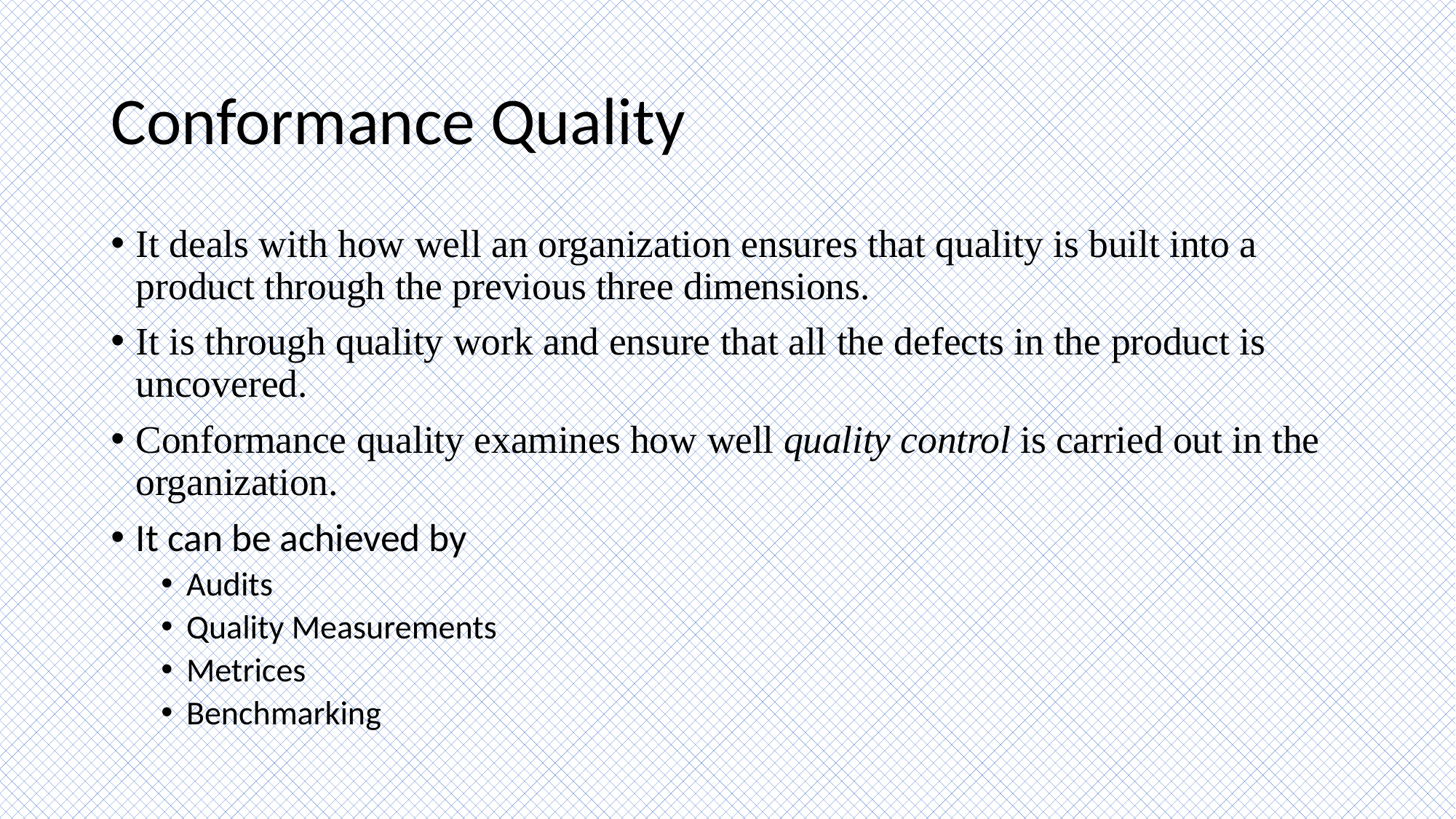

# Conformance Quality
It deals with how well an organization ensures that quality is built into a product through the previous three dimensions.
It is through quality work and ensure that all the defects in the product is uncovered.
Conformance quality examines how well quality control is carried out in the organization.
It can be achieved by
Audits
Quality Measurements
Metrices
Benchmarking